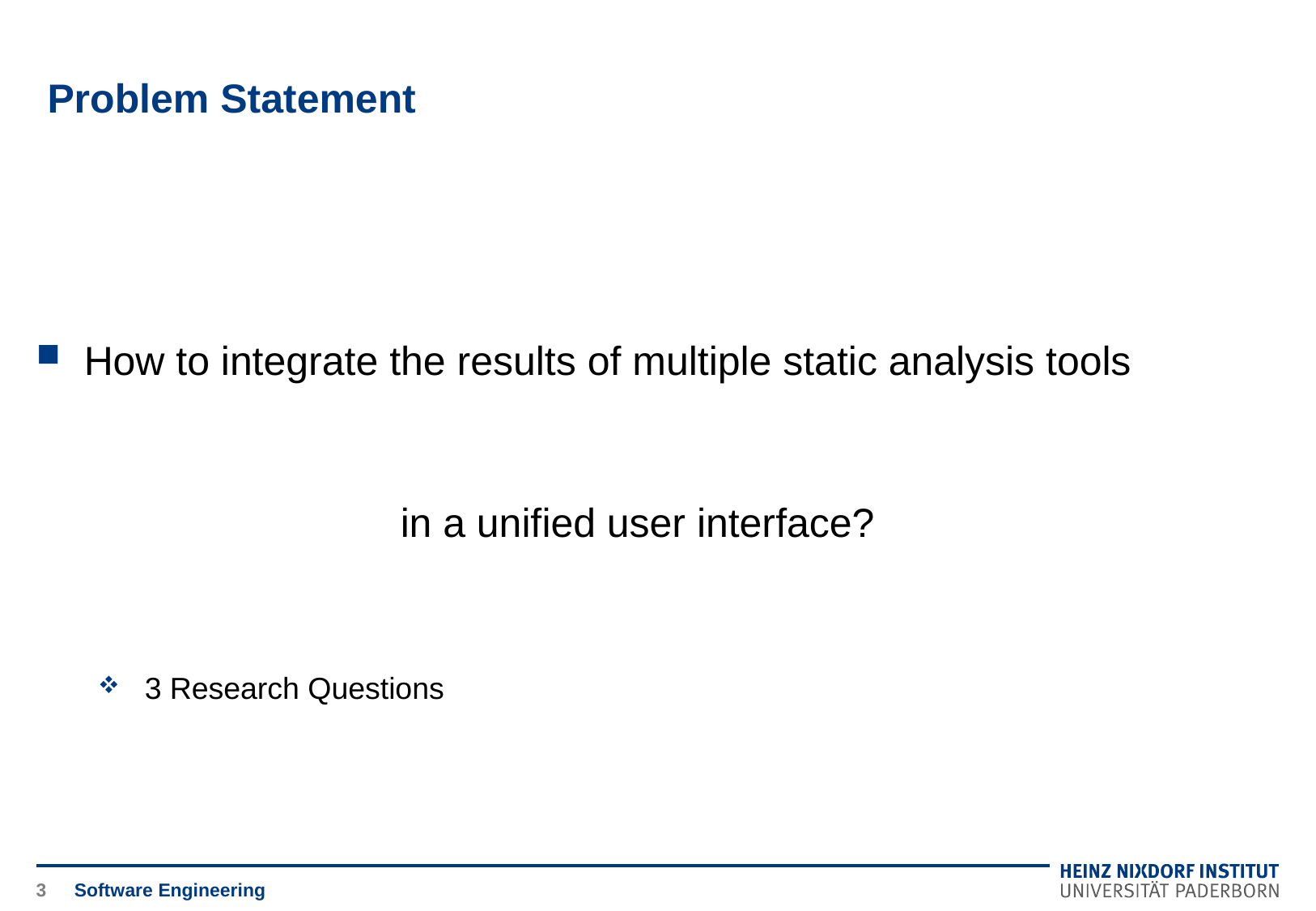

# Problem Statement

How to integrate the results of multiple static analysis tools
													in a unified user interface?

3 Research Questions
3
Software Engineering